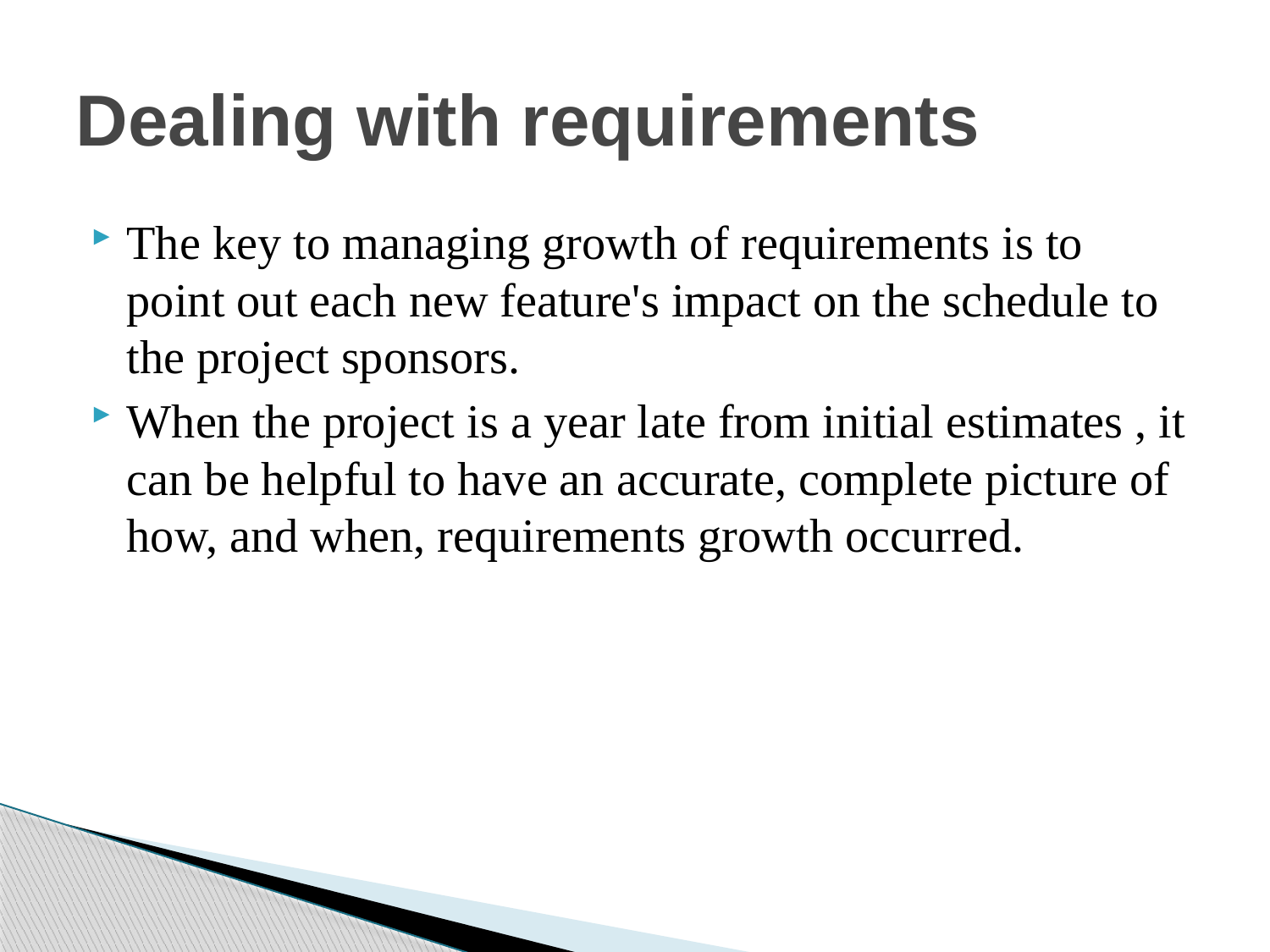

# Dealing with requirements
The key to managing growth of requirements is to point out each new feature's impact on the schedule to the project sponsors.
When the project is a year late from initial estimates , it can be helpful to have an accurate, complete picture of how, and when, requirements growth occurred.